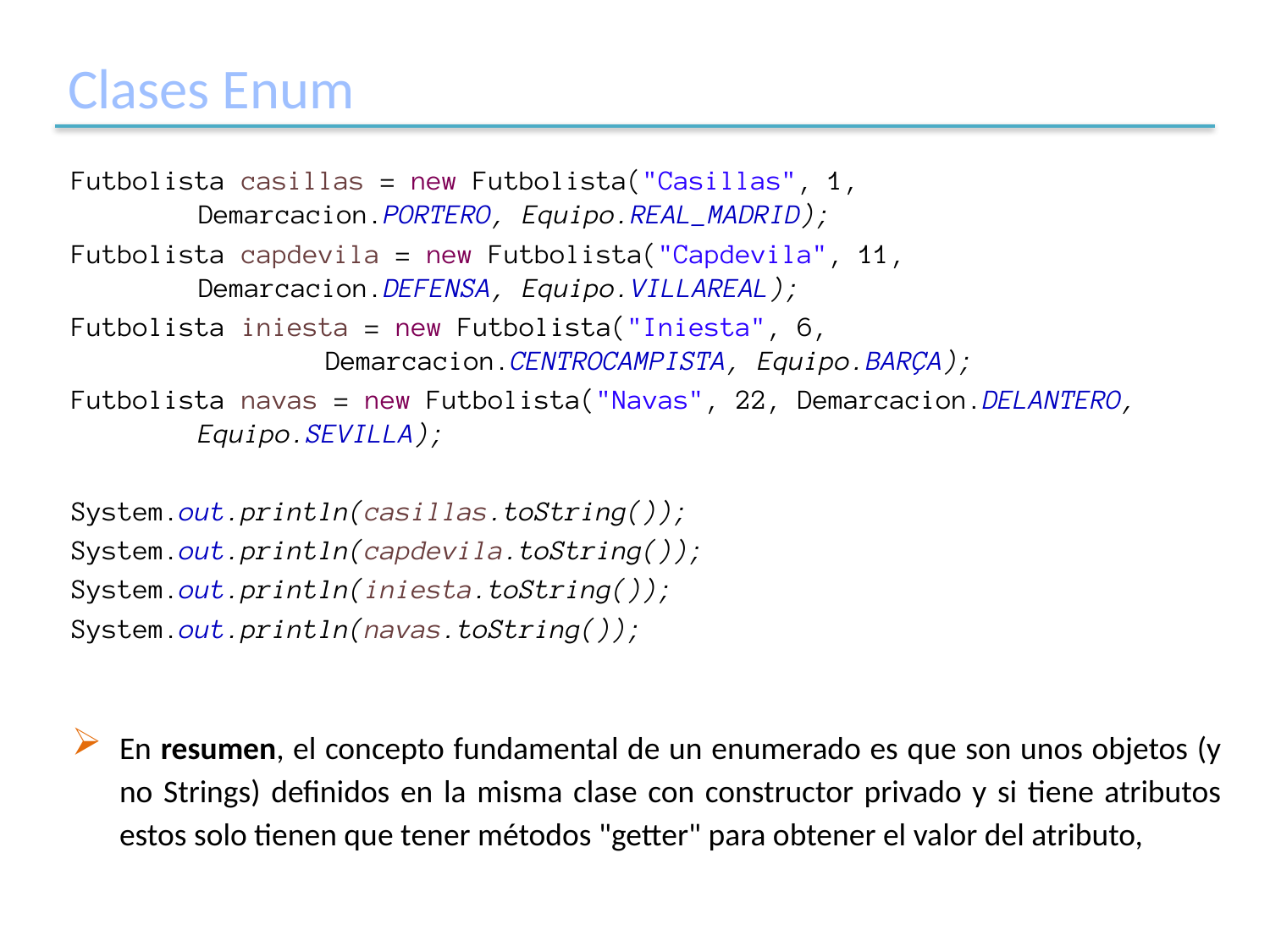

# Clases Enum
Futbolista casillas = new Futbolista("Casillas", 1, 				Demarcacion.PORTERO, Equipo.REAL_MADRID);
Futbolista capdevila = new Futbolista("Capdevila", 11, 				Demarcacion.DEFENSA, Equipo.VILLAREAL);
Futbolista iniesta = new Futbolista("Iniesta", 6, 					Demarcacion.CENTROCAMPISTA, Equipo.BARÇA);
Futbolista navas = new Futbolista("Navas", 22, Demarcacion.DELANTERO, 		Equipo.SEVILLA);

System.out.println(casillas.toString());
System.out.println(capdevila.toString());
System.out.println(iniesta.toString());
System.out.println(navas.toString());
En resumen, el concepto fundamental de un enumerado es que son unos objetos (y no Strings) definidos en la misma clase con constructor privado y si tiene atributos estos solo tienen que tener métodos "getter" para obtener el valor del atributo,